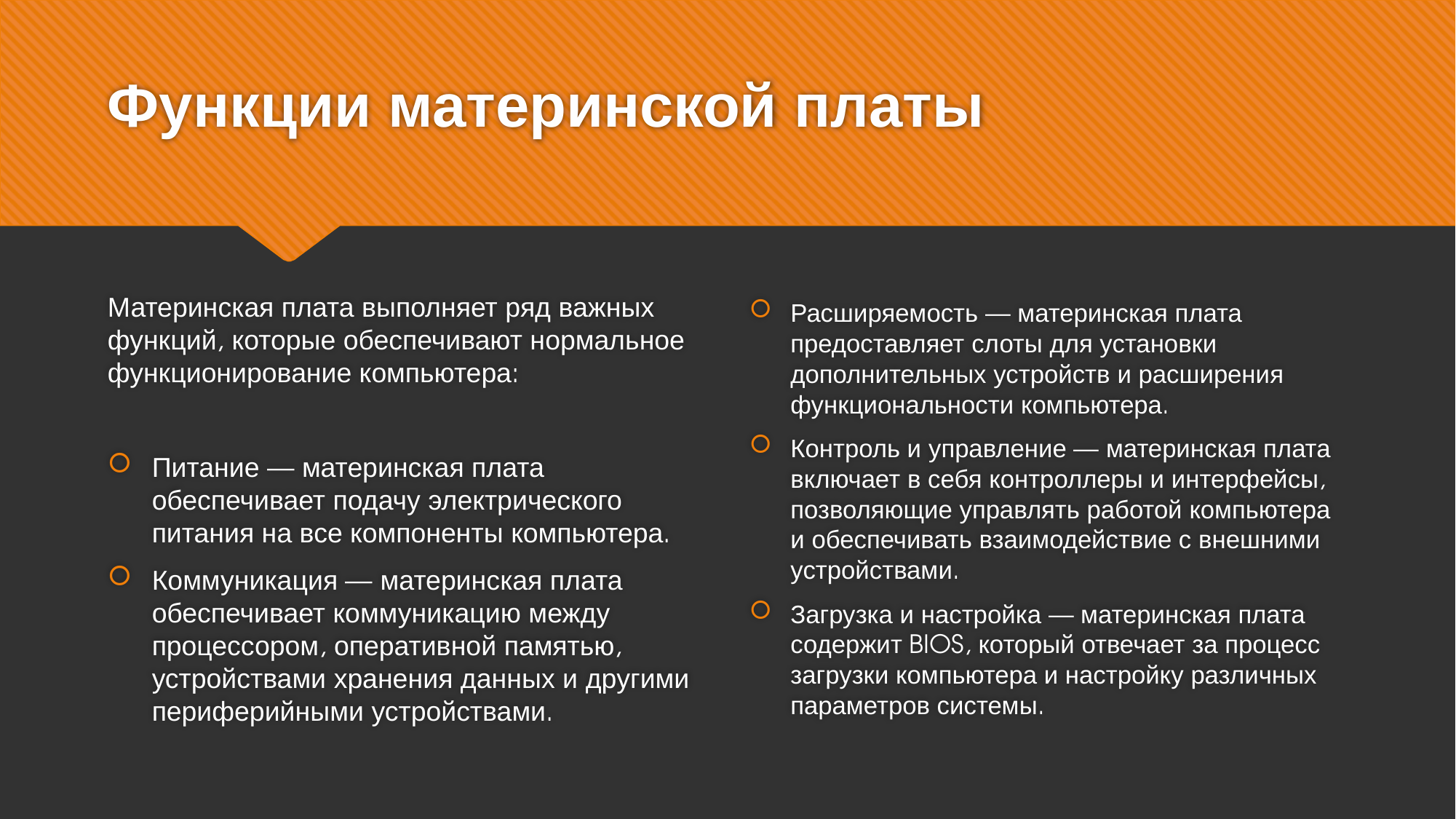

# Функции материнской платы
Материнская плата выполняет ряд важных функций, которые обеспечивают нормальное функционирование компьютера:

Питание — материнская плата обеспечивает подачу электрического питания на все компоненты компьютера.
Коммуникация — материнская плата обеспечивает коммуникацию между процессором, оперативной памятью, устройствами хранения данных и другими периферийными устройствами.
Расширяемость — материнская плата предоставляет слоты для установки дополнительных устройств и расширения функциональности компьютера.
Контроль и управление — материнская плата включает в себя контроллеры и интерфейсы, позволяющие управлять работой компьютера и обеспечивать взаимодействие с внешними устройствами.
Загрузка и настройка — материнская плата содержит BIOS, который отвечает за процесс загрузки компьютера и настройку различных параметров системы.